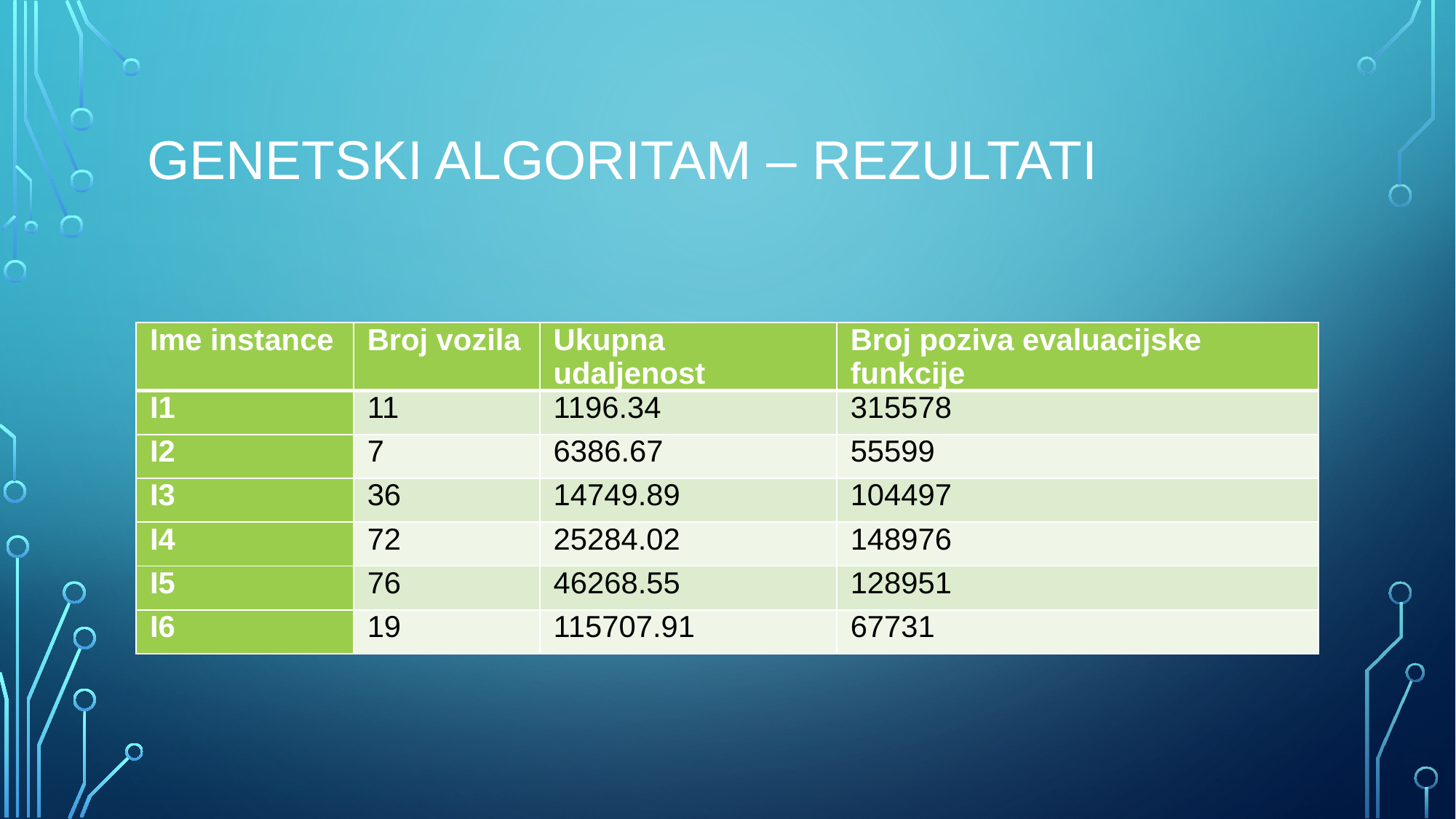

# Genetski algoritam – Rezultati
| Ime instance | Broj vozila | Ukupna udaljenost | Broj poziva evaluacijske funkcije |
| --- | --- | --- | --- |
| I1 | 11 | 1196.34 | 315578 |
| I2 | 7 | 6386.67 | 55599 |
| I3 | 36 | 14749.89 | 104497 |
| I4 | 72 | 25284.02 | 148976 |
| I5 | 76 | 46268.55 | 128951 |
| I6 | 19 | 115707.91 | 67731 |